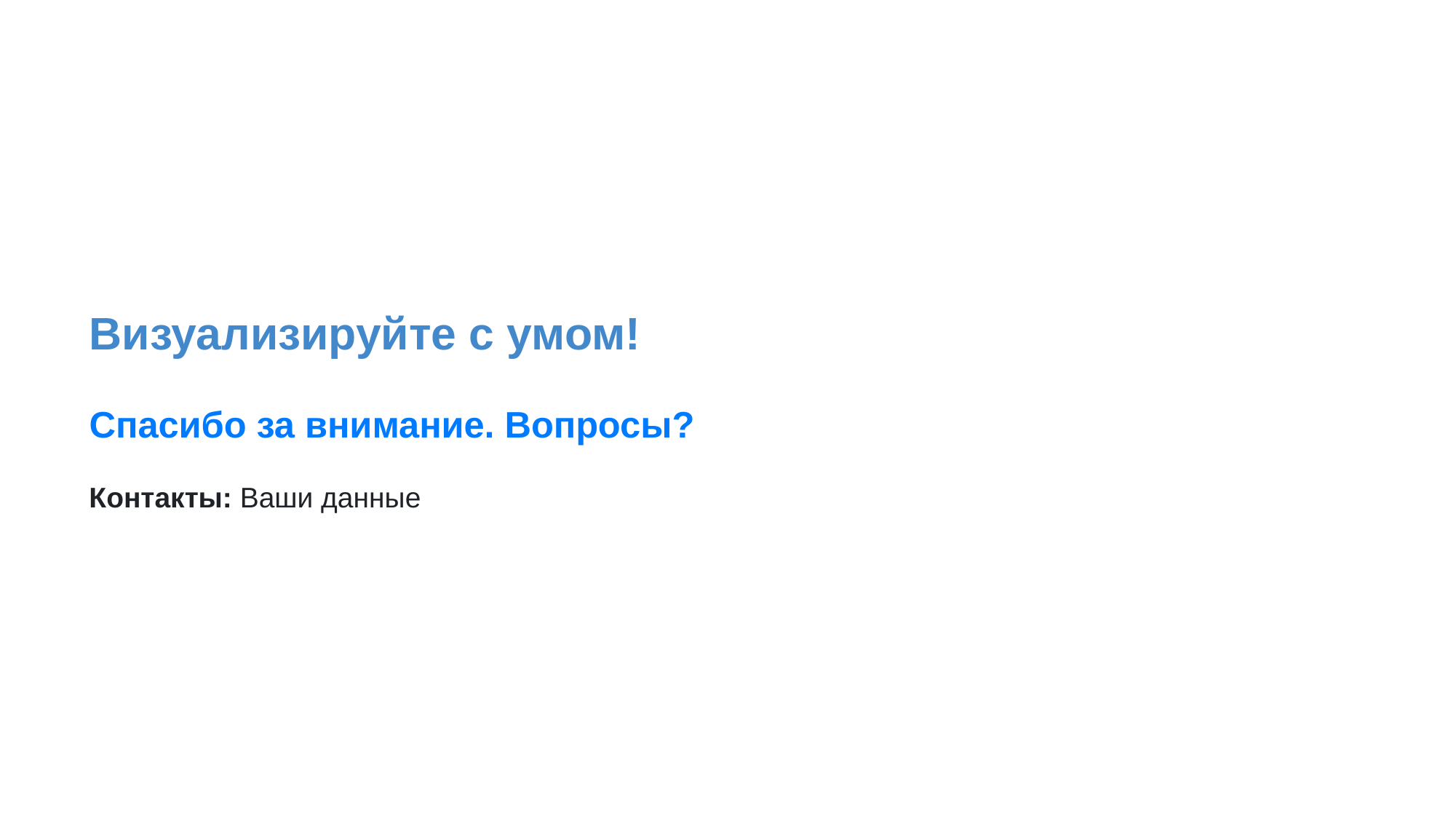

Визуализируйте с умом!
Спасибо за внимание. Вопросы?
Контакты: Ваши данные